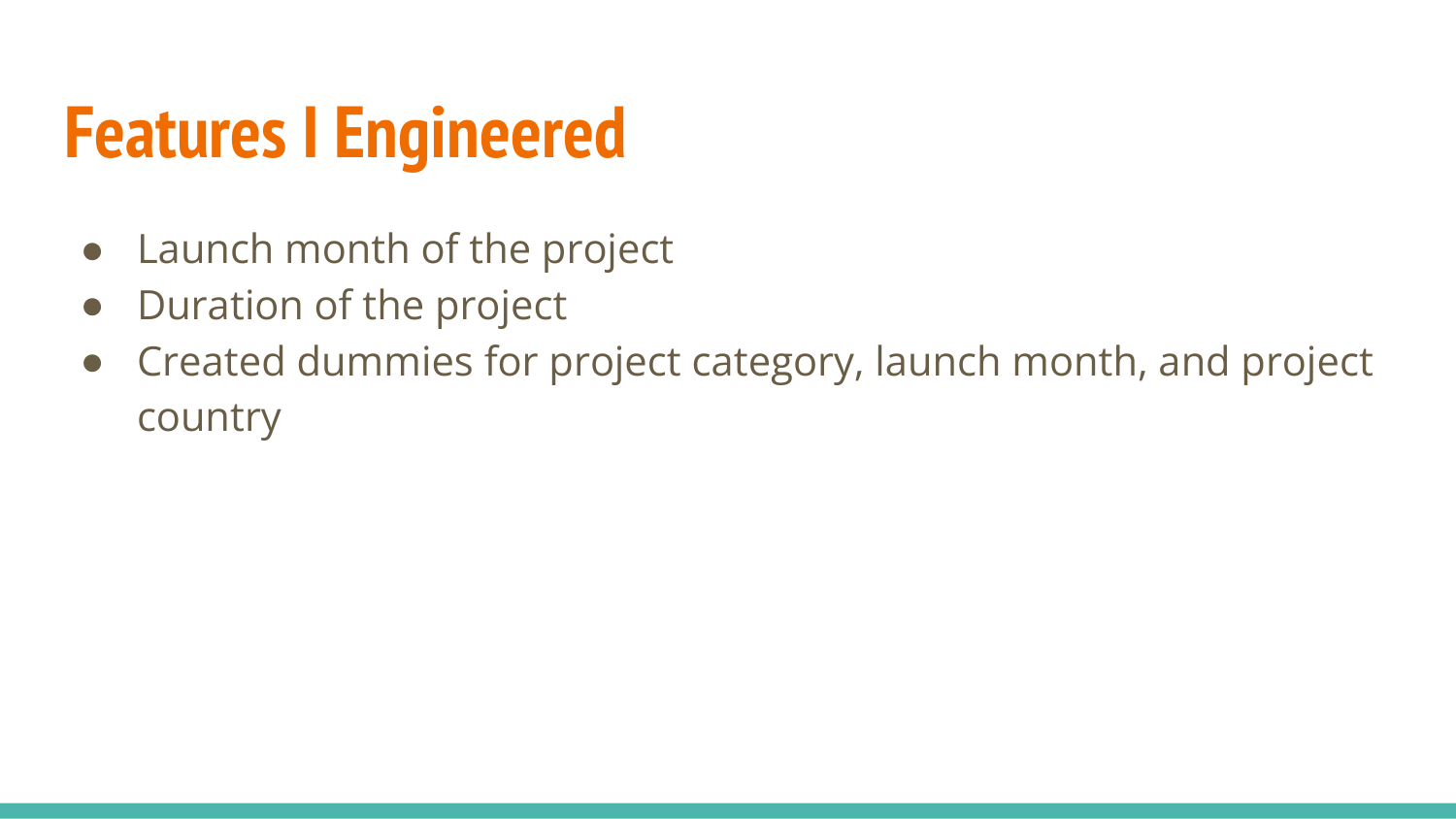

# Features I Engineered
Launch month of the project
Duration of the project
Created dummies for project category, launch month, and project country